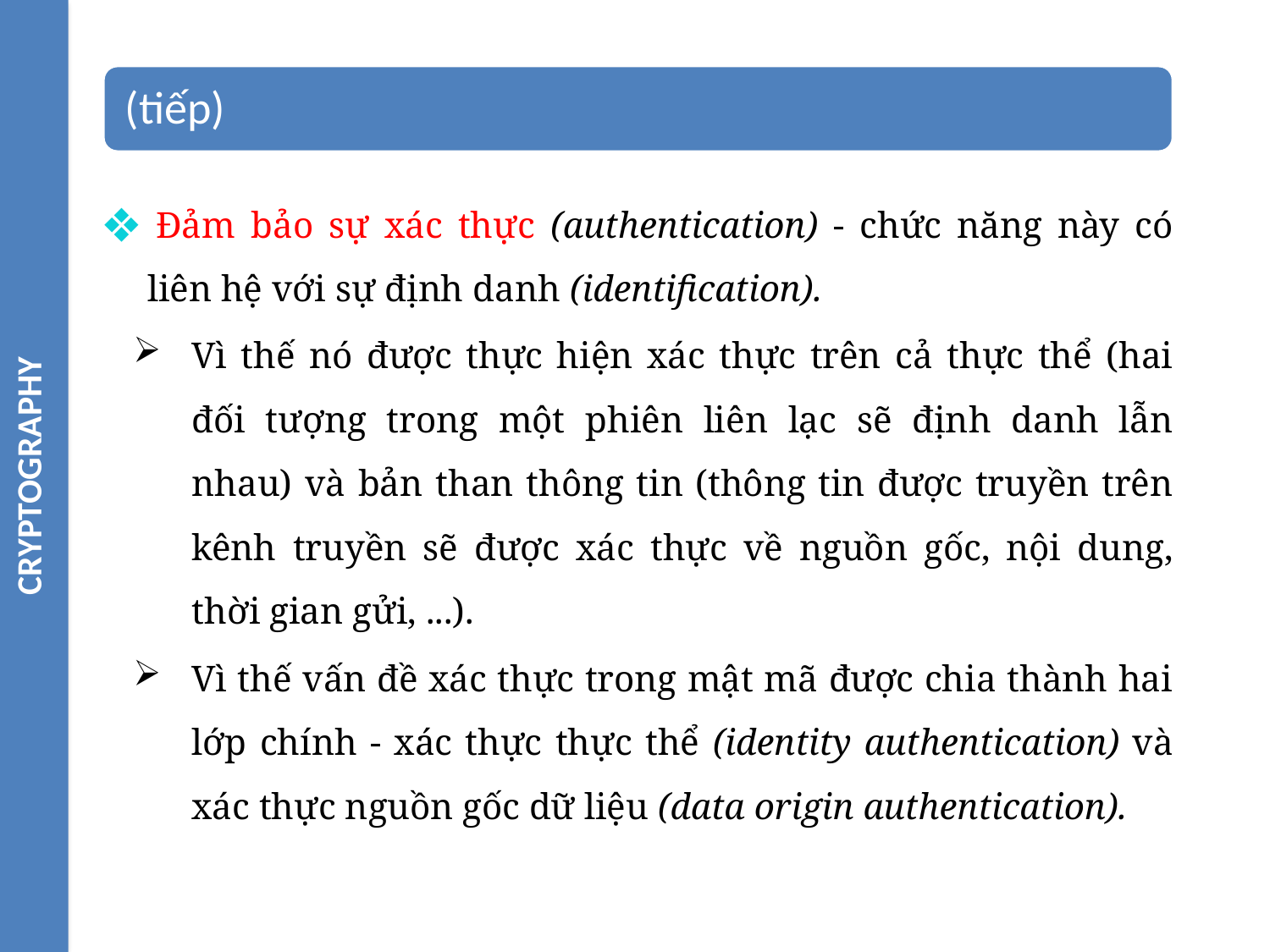

CRYPTOGRAPHY
(tiếp)
❖ Đảm bảo sự xác thực (authentication) - chức năng này có liên hệ với sự định danh (identification).
Vì thế nó được thực hiện xác thực trên cả thực thể (hai đối tượng trong một phiên liên lạc sẽ định danh lẫn nhau) và bản than thông tin (thông tin được truyền trên kênh truyền sẽ được xác thực về nguồn gốc, nội dung, thời gian gửi, ...).
Vì thế vấn đề xác thực trong mật mã được chia thành hai lớp chính - xác thực thực thể (identity authentication) và xác thực nguồn gốc dữ liệu (data origin authentication).